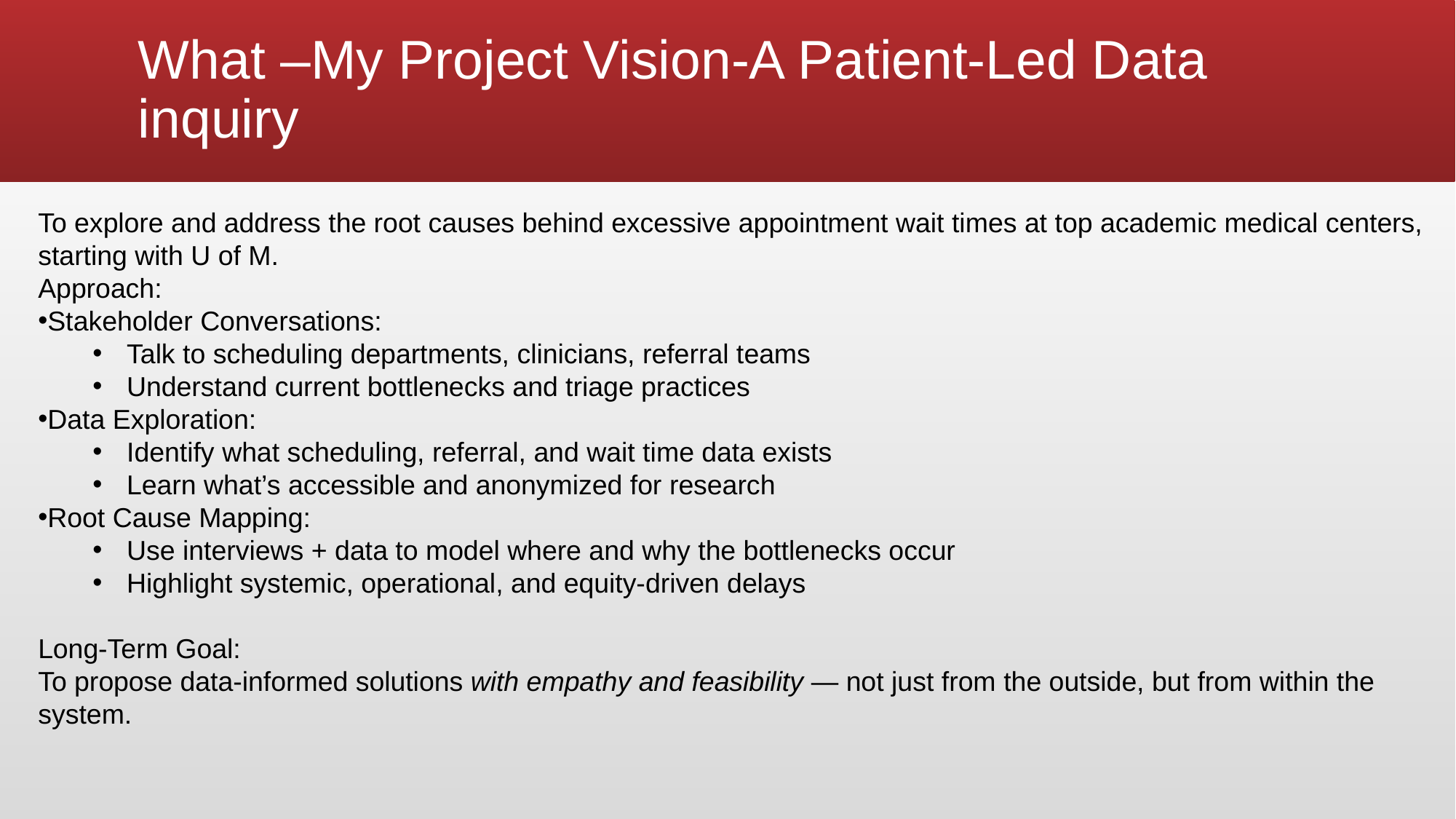

# What –My Project Vision-A Patient-Led Data inquiry
To explore and address the root causes behind excessive appointment wait times at top academic medical centers, starting with U of M.
Approach:
Stakeholder Conversations:
Talk to scheduling departments, clinicians, referral teams
Understand current bottlenecks and triage practices
Data Exploration:
Identify what scheduling, referral, and wait time data exists
Learn what’s accessible and anonymized for research
Root Cause Mapping:
Use interviews + data to model where and why the bottlenecks occur
Highlight systemic, operational, and equity-driven delays

Long-Term Goal:
To propose data-informed solutions with empathy and feasibility — not just from the outside, but from within the system.